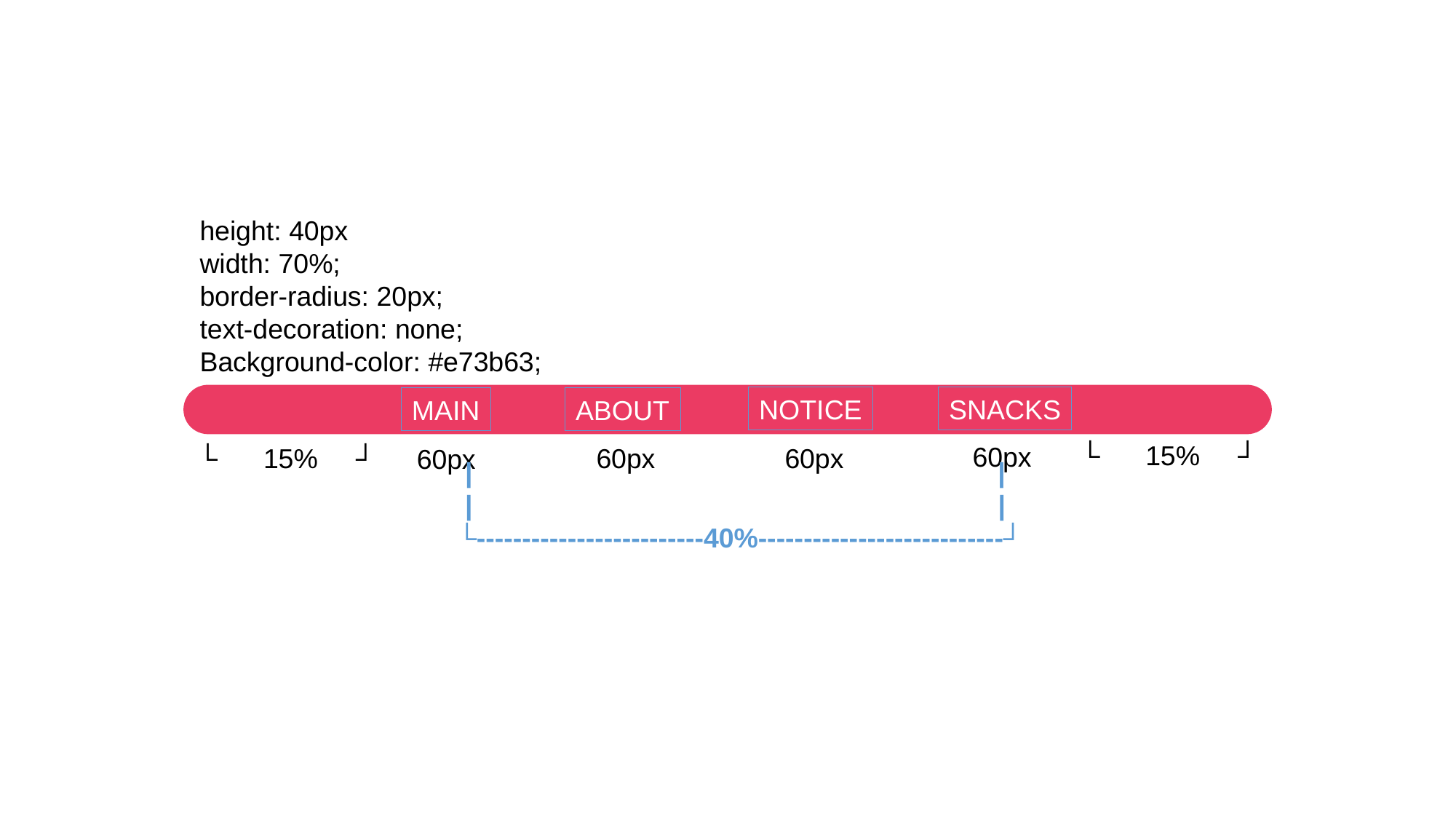

height: 40px
width: 70%;
border-radius: 20px;
text-decoration: none;
Background-color: #e73b63;

NOTICE
SNACKS
MAIN
ABOUT
└      15%     ┘
60px
└      15%     ┘
60px
60px
60px
 |                                                                     |
 |                                                                     |
└-------------------------40%---------------------------┘